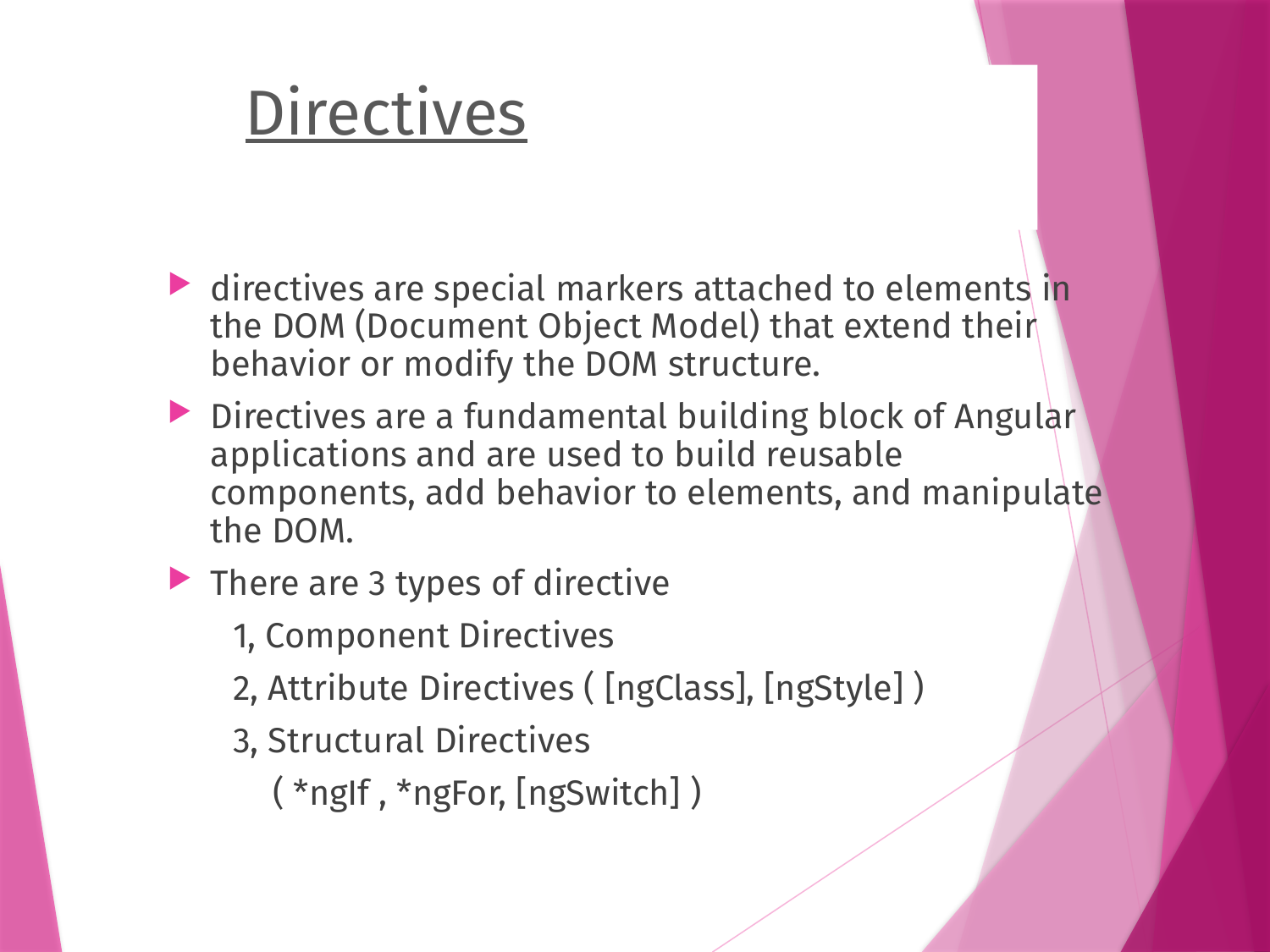

# Directives

directives are special markers attached to elements in the DOM (Document Object Model) that extend their behavior or modify the DOM structure.
Directives are a fundamental building block of Angular applications and are used to build reusable components, add behavior to elements, and manipulate the DOM.
There are 3 types of directive
       1, Component Directives
       2, Attribute Directives ( [ngClass], [ngStyle] )
       3, Structural Directives
		( *ngIf , *ngFor, [ngSwitch] )